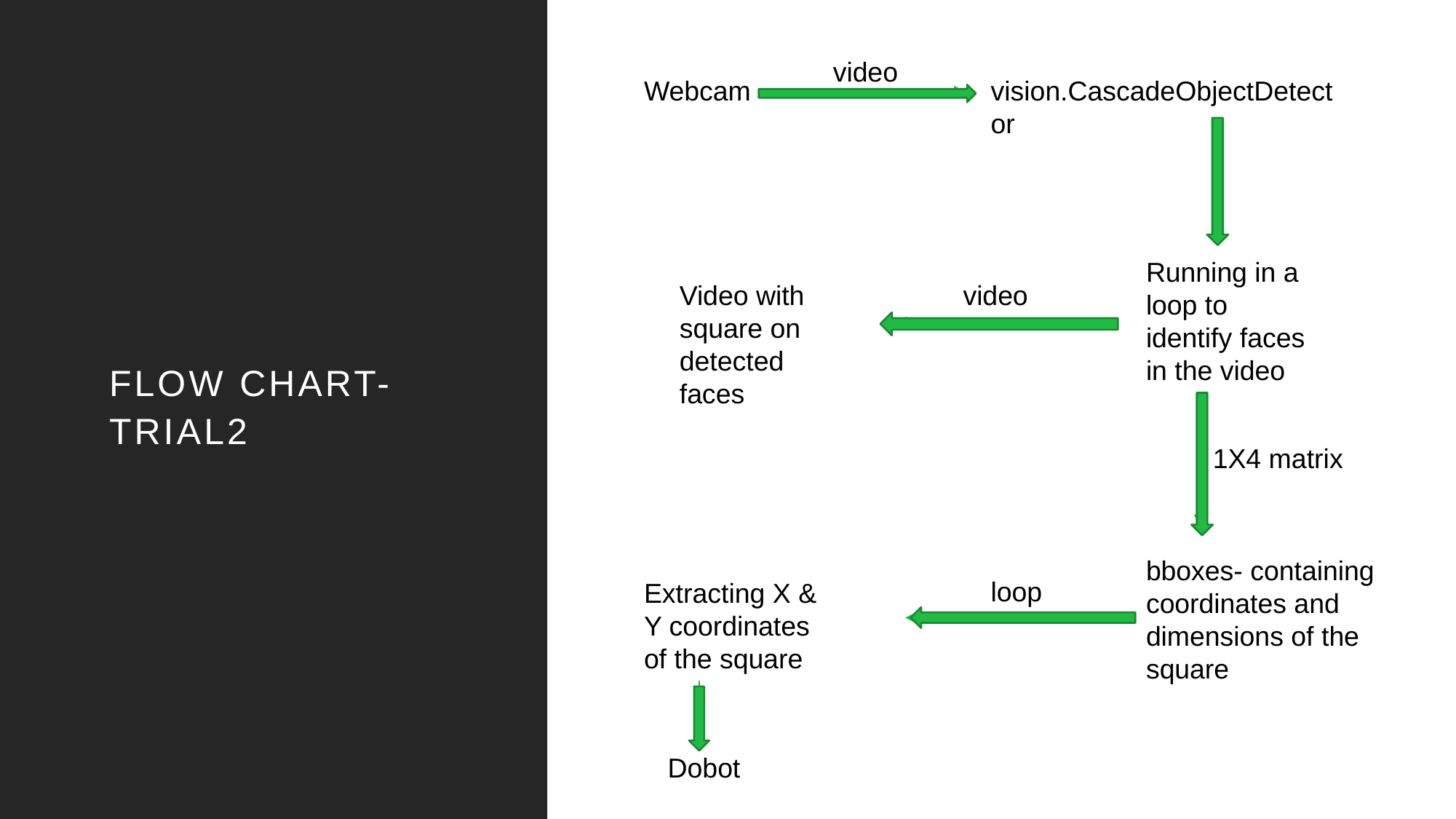

video
Webcam
vision.CascadeObjectDetector

Flow chart- trial2
Running in a loop to identify faces in the video
Video with square on detected faces
video

1X4 matrix
bboxes- containing coordinates and dimensions of the square
loop
Extracting X & Y coordinates of the square

Dobot